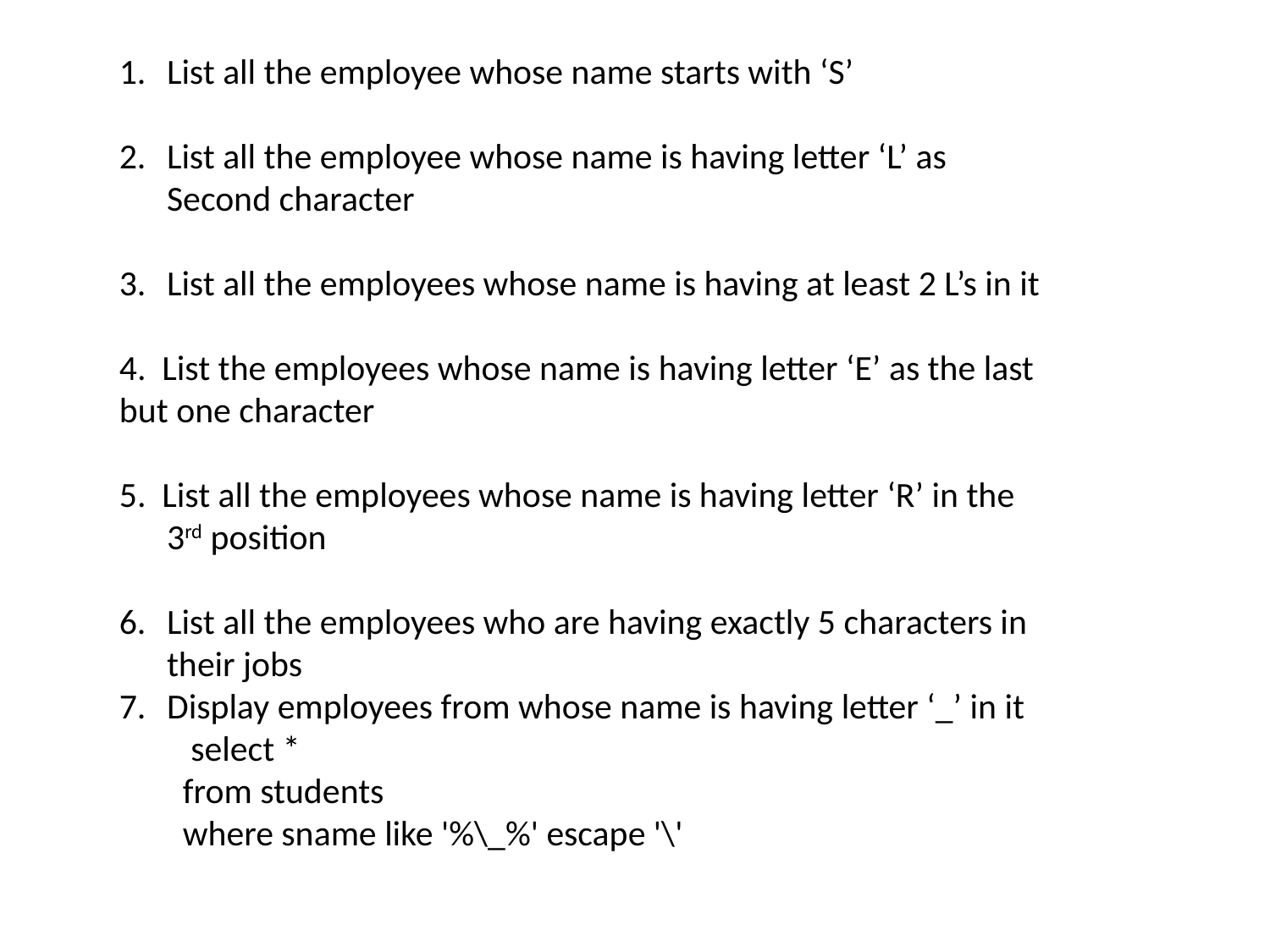

List all the employee whose name starts with ‘S’

List all the employee whose name is having letter ‘L’ as Second character

List all the employees whose name is having at least 2 L’s in it

4.  List the employees whose name is having letter ‘E’ as the last but one character

5.  List all the employees whose name is having letter ‘R’ in the 3rd position

List all the employees who are having exactly 5 characters in their jobs
Display employees from whose name is having letter ‘_’ in it
 select *
from students
where sname like '%\_%' escape '\'